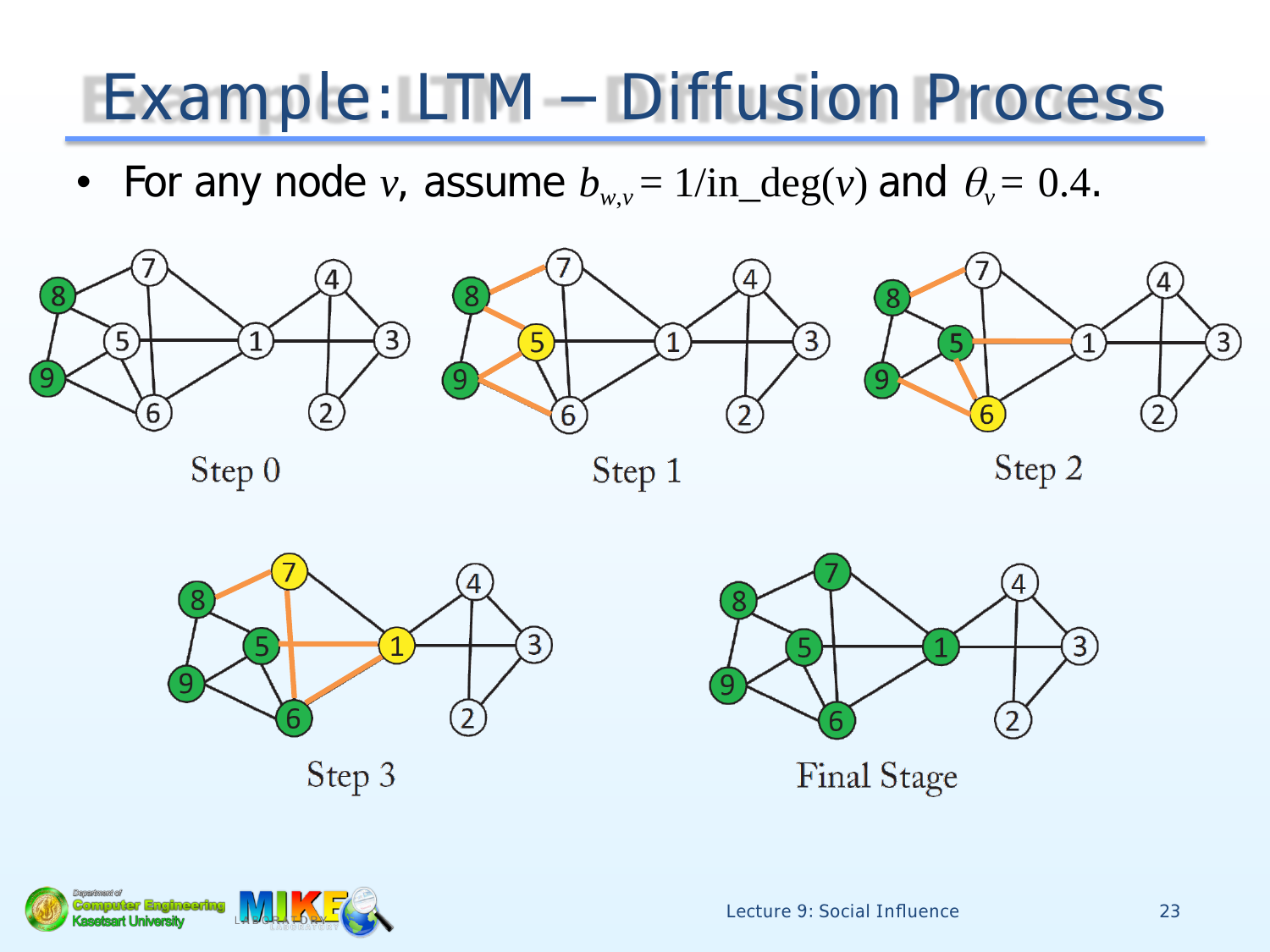

# Example: LTM – Diffusion Process
For any node v, assume bw,v = 1/in_deg(v) and θv = 0.4.

Lecture 9: Social Influence
23